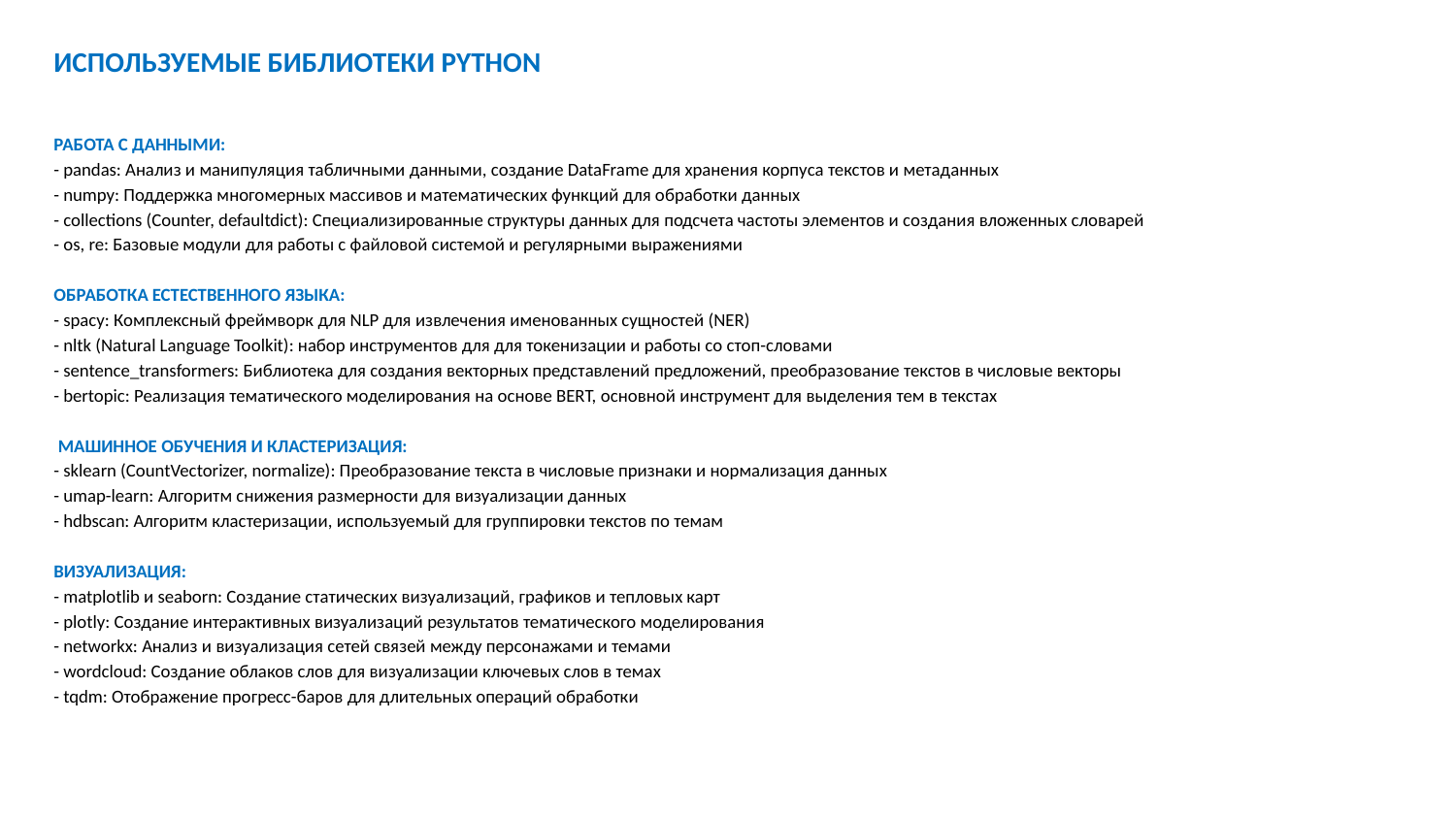

ИСПОЛЬЗУЕМЫЕ БИБЛИОТЕКИ PYTHON
РАБОТА С ДАННЫМИ:
- pandas: Анализ и манипуляция табличными данными, создание DataFrame для хранения корпуса текстов и метаданных
- numpy: Поддержка многомерных массивов и математических функций для обработки данных
- collections (Counter, defaultdict): Специализированные структуры данных для подсчета частоты элементов и создания вложенных словарей
- os, re: Базовые модули для работы с файловой системой и регулярными выражениями

ОБРАБОТКА ЕСТЕСТВЕННОГО ЯЗЫКА:
- spacy: Комплексный фреймворк для NLP для извлечения именованных сущностей (NER)
- nltk (Natural Language Toolkit): набор инструментов для для токенизации и работы со стоп-словами
- sentence_transformers: Библиотека для создания векторных представлений предложений, преобразование текстов в числовые векторы
- bertopic: Реализация тематического моделирования на основе BERT, основной инструмент для выделения тем в текстах

 МАШИННОЕ ОБУЧЕНИЯ И КЛАСТЕРИЗАЦИЯ:
- sklearn (CountVectorizer, normalize): Преобразование текста в числовые признаки и нормализация данных
- umap-learn: Алгоритм снижения размерности для визуализации данных
- hdbscan: Алгоритм кластеризации, используемый для группировки текстов по темам

ВИЗУАЛИЗАЦИЯ:
- matplotlib и seaborn: Создание статических визуализаций, графиков и тепловых карт
- plotly: Создание интерактивных визуализаций результатов тематического моделирования
- networkx: Анализ и визуализация сетей связей между персонажами и темами
- wordcloud: Создание облаков слов для визуализации ключевых слов в темах
- tqdm: Отображение прогресс-баров для длительных операций обработки